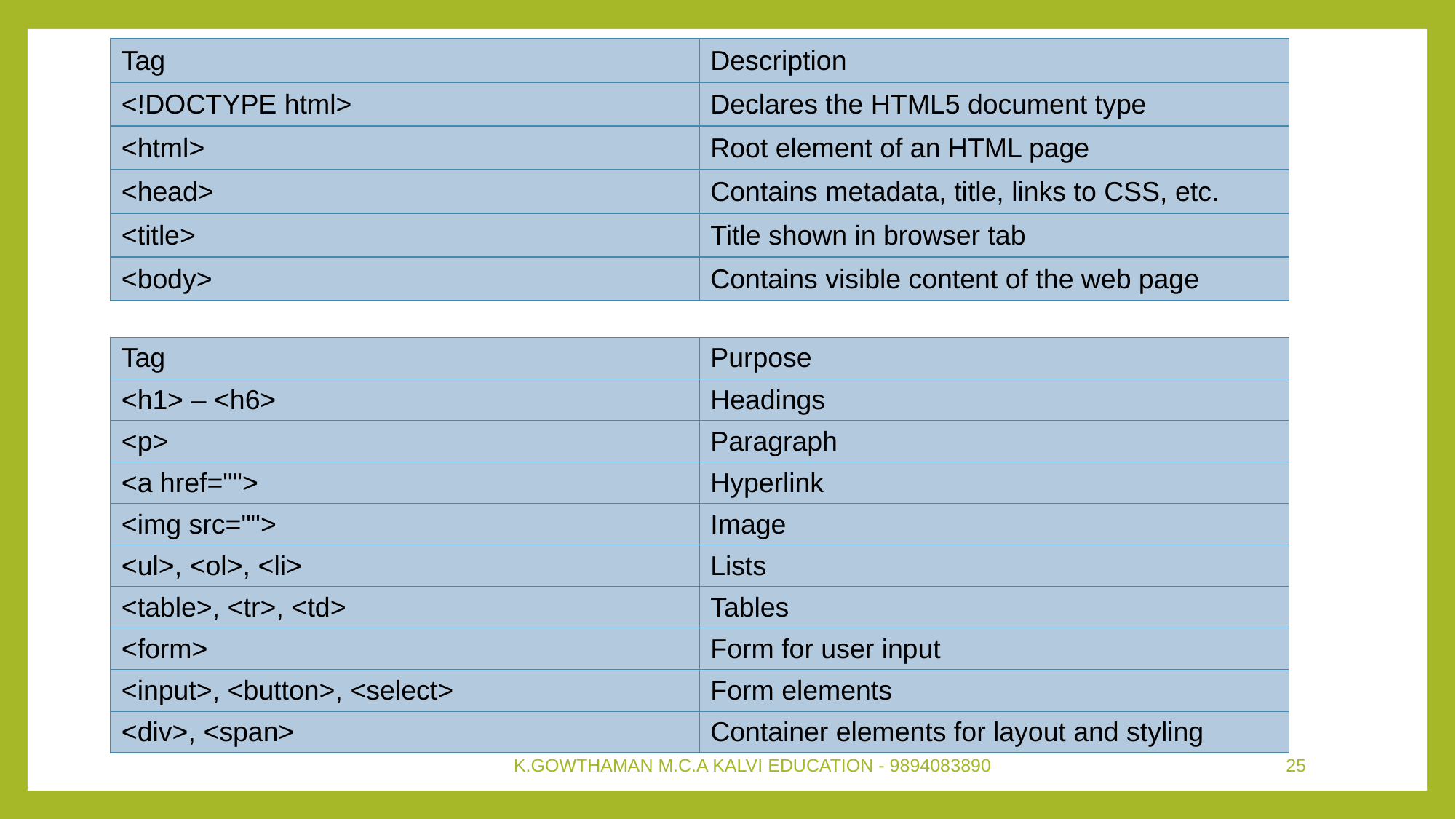

| Tag | Description |
| --- | --- |
| <!DOCTYPE html> | Declares the HTML5 document type |
| <html> | Root element of an HTML page |
| <head> | Contains metadata, title, links to CSS, etc. |
| <title> | Title shown in browser tab |
| <body> | Contains visible content of the web page |
| Tag | Purpose |
| --- | --- |
| <h1> – <h6> | Headings |
| <p> | Paragraph |
| <a href=""> | Hyperlink |
| <img src=""> | Image |
| <ul>, <ol>, <li> | Lists |
| <table>, <tr>, <td> | Tables |
| <form> | Form for user input |
| <input>, <button>, <select> | Form elements |
| <div>, <span> | Container elements for layout and styling |
K.GOWTHAMAN M.C.A KALVI EDUCATION - 9894083890
25